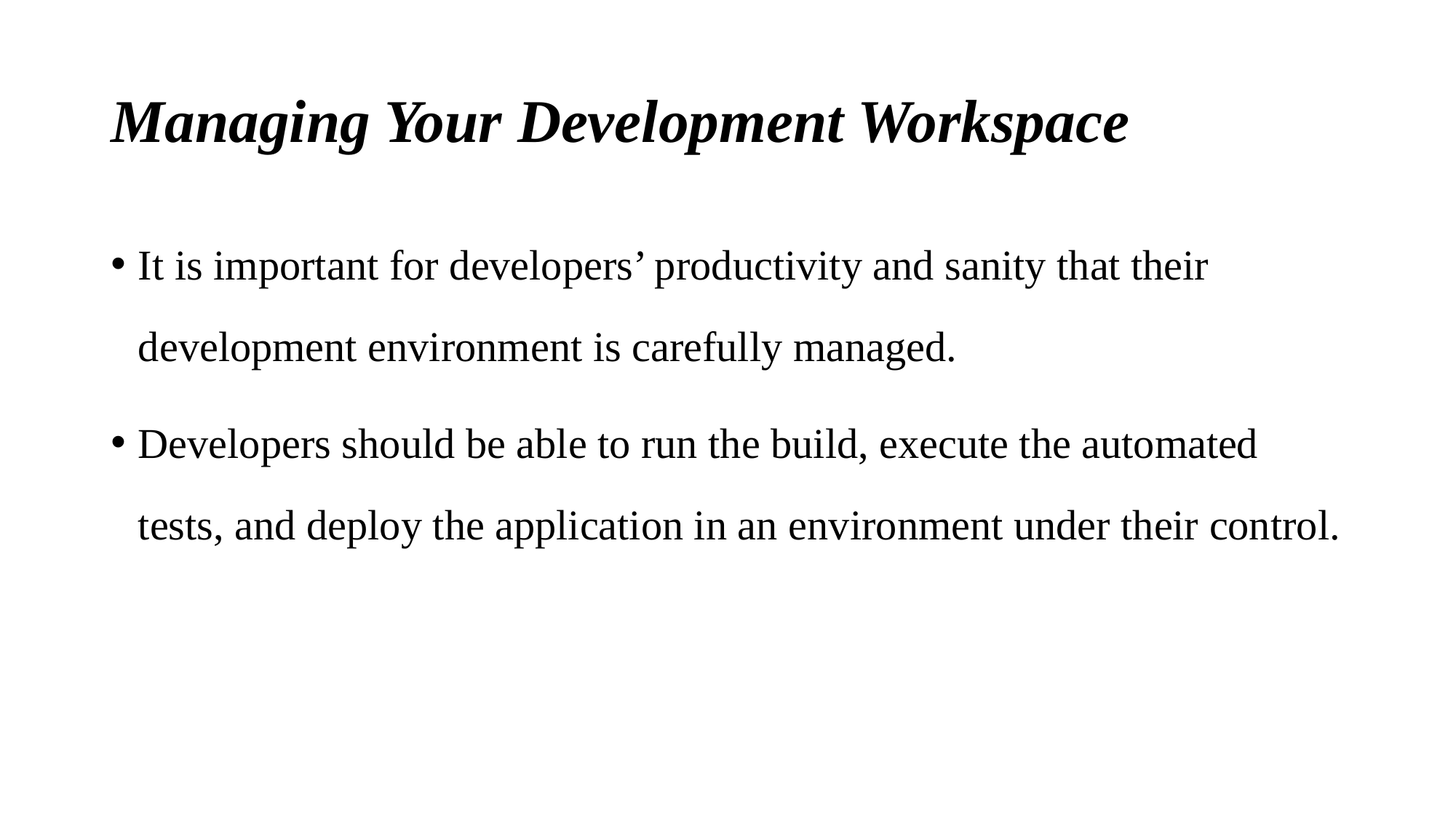

# Managing Your Development Workspace
It is important for developers’ productivity and sanity that their development environment is carefully managed.
Developers should be able to run the build, execute the automated tests, and deploy the application in an environment under their control.